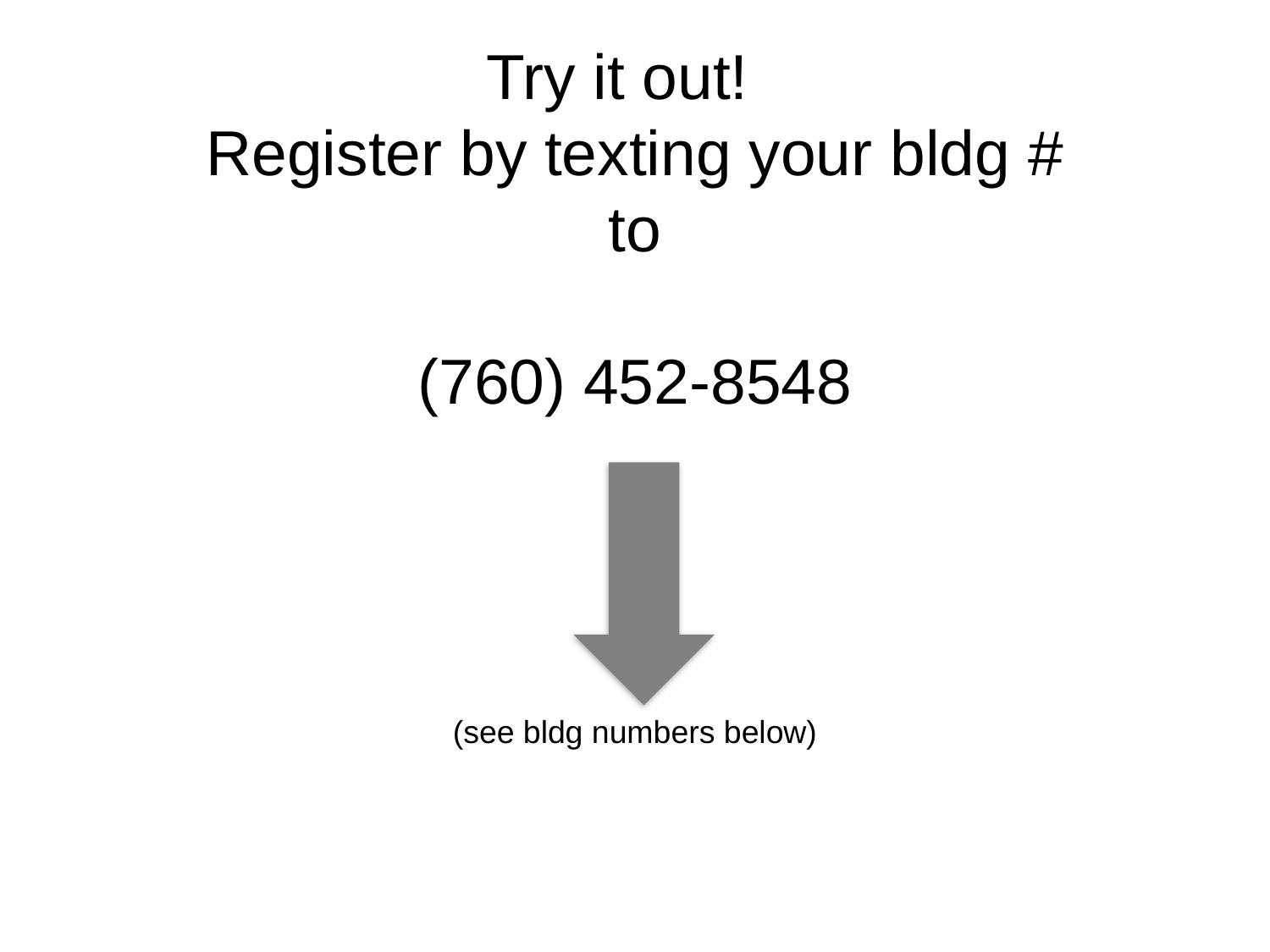

Try it out!
Register by texting your bldg #
to

(760) 452-8548

(see bldg numbers below)